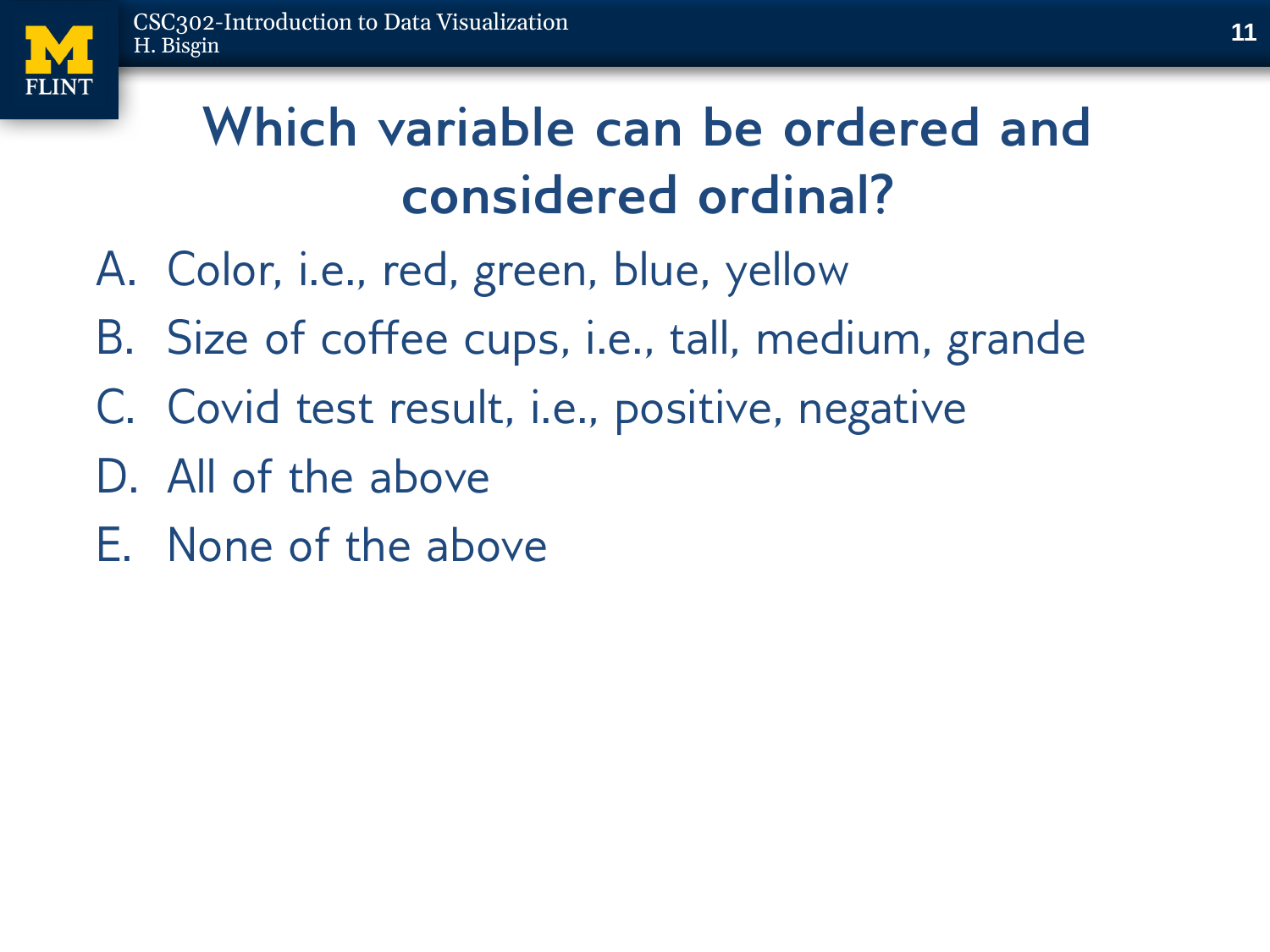

11
# Which variable can be ordered and considered ordinal?
Color, i.e., red, green, blue, yellow
Size of coffee cups, i.e., tall, medium, grande
Covid test result, i.e., positive, negative
All of the above
None of the above